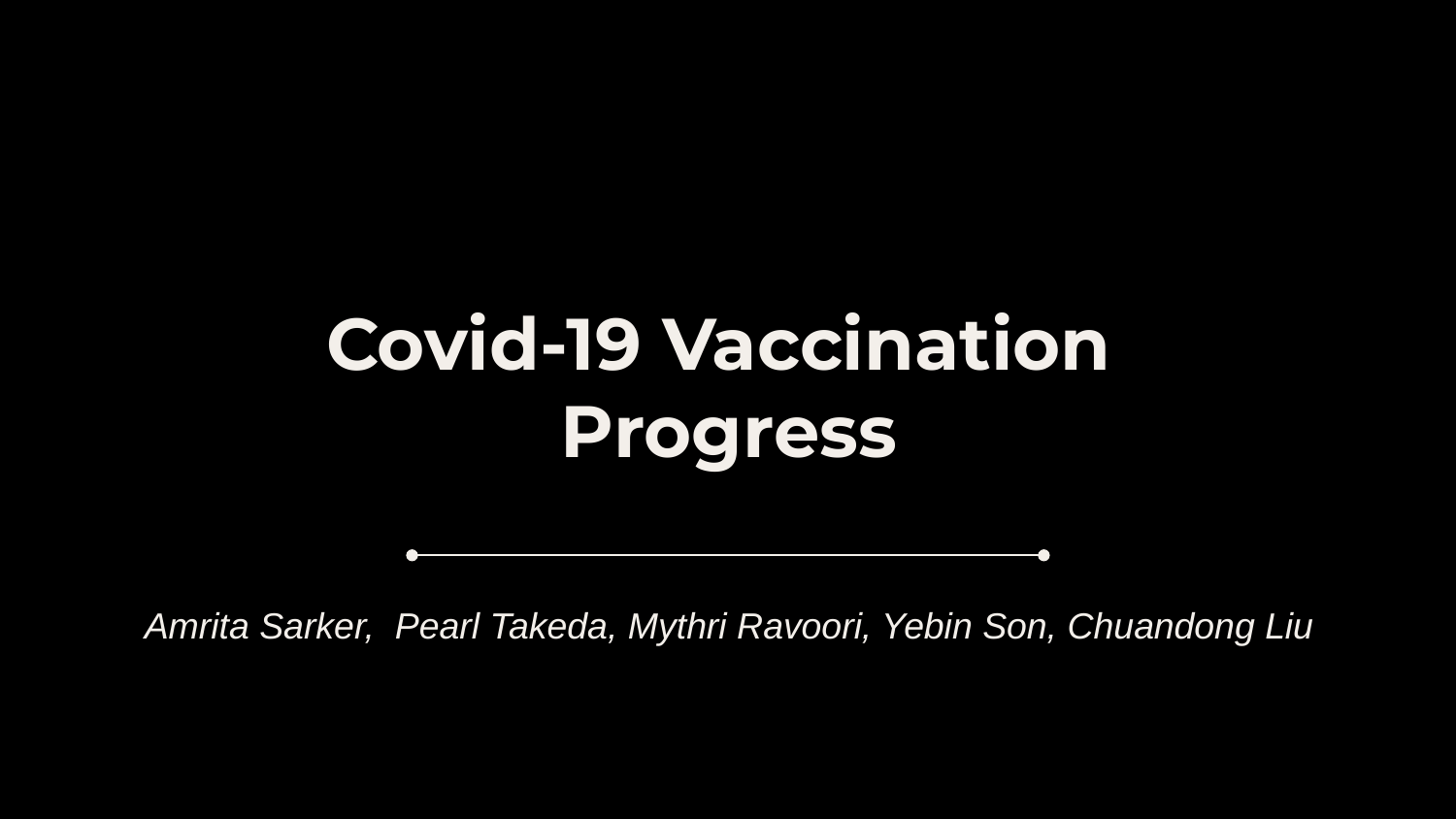

# Covid-19 Vaccination
Progress
Amrita Sarker,  Pearl Takeda, Mythri Ravoori, Yebin Son, Chuandong Liu